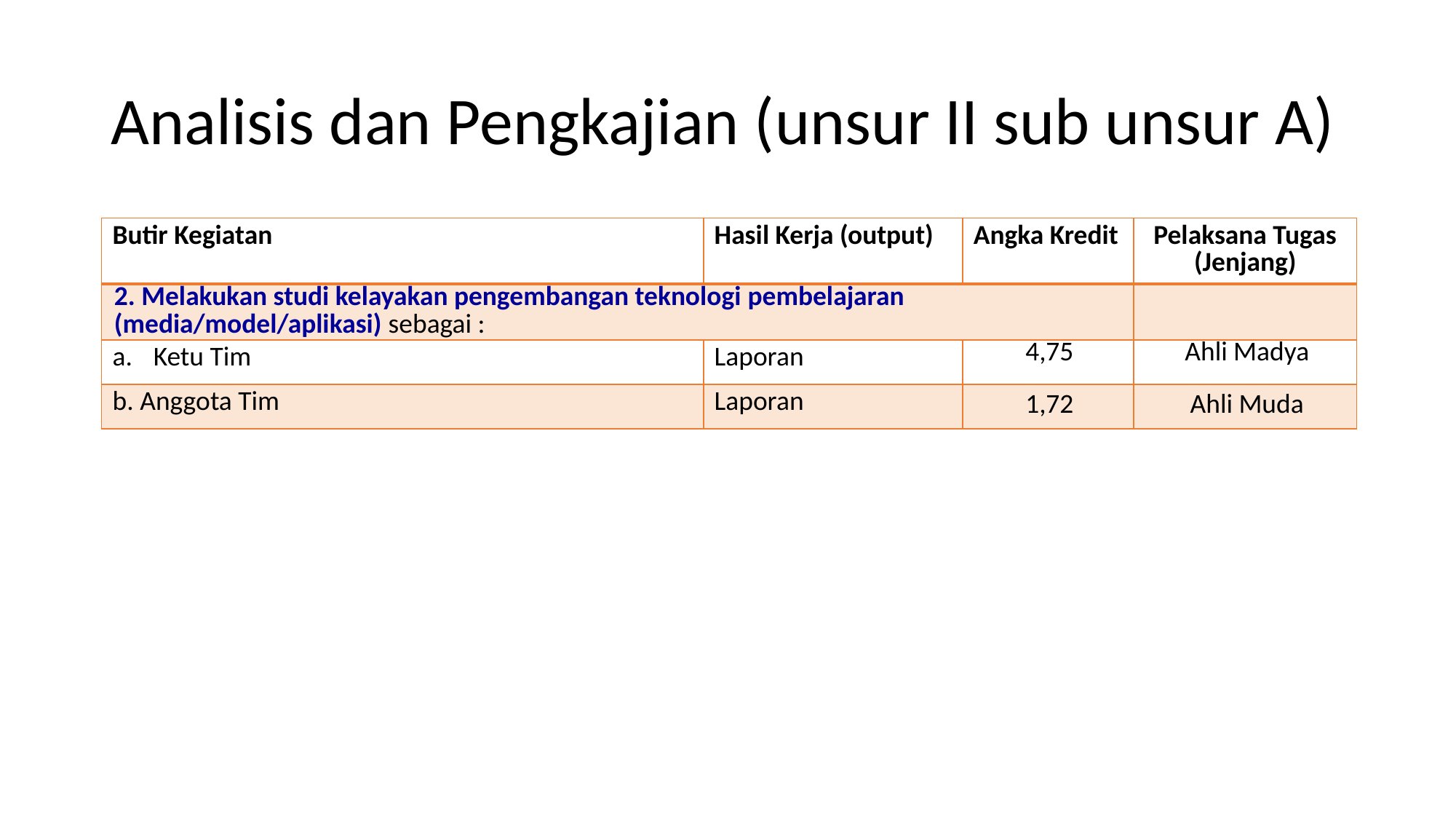

# Analisis dan Pengkajian (unsur II sub unsur A)
| Butir Kegiatan | Hasil Kerja (output) | Angka Kredit | Pelaksana Tugas (Jenjang) |
| --- | --- | --- | --- |
| 2. Melakukan studi kelayakan pengembangan teknologi pembelajaran (media/model/aplikasi) sebagai : |  |  |  |
| Ketu Tim | Laporan | 4,75 | Ahli Madya |
| b. Anggota Tim | Laporan | 1,72 | Ahli Muda |